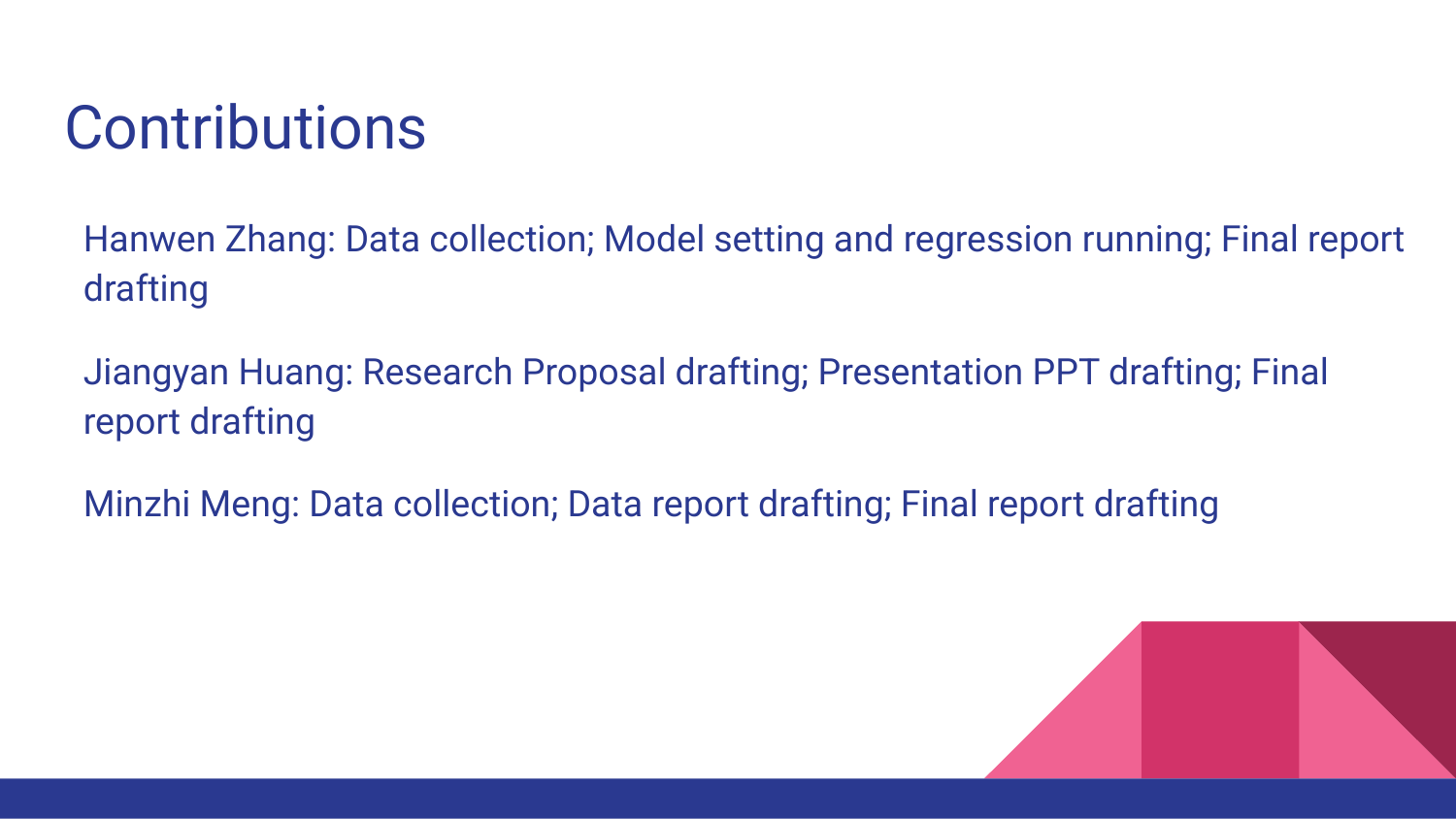

# Contributions
Hanwen Zhang: Data collection; Model setting and regression running; Final report drafting
Jiangyan Huang: Research Proposal drafting; Presentation PPT drafting; Final report drafting
Minzhi Meng: Data collection; Data report drafting; Final report drafting